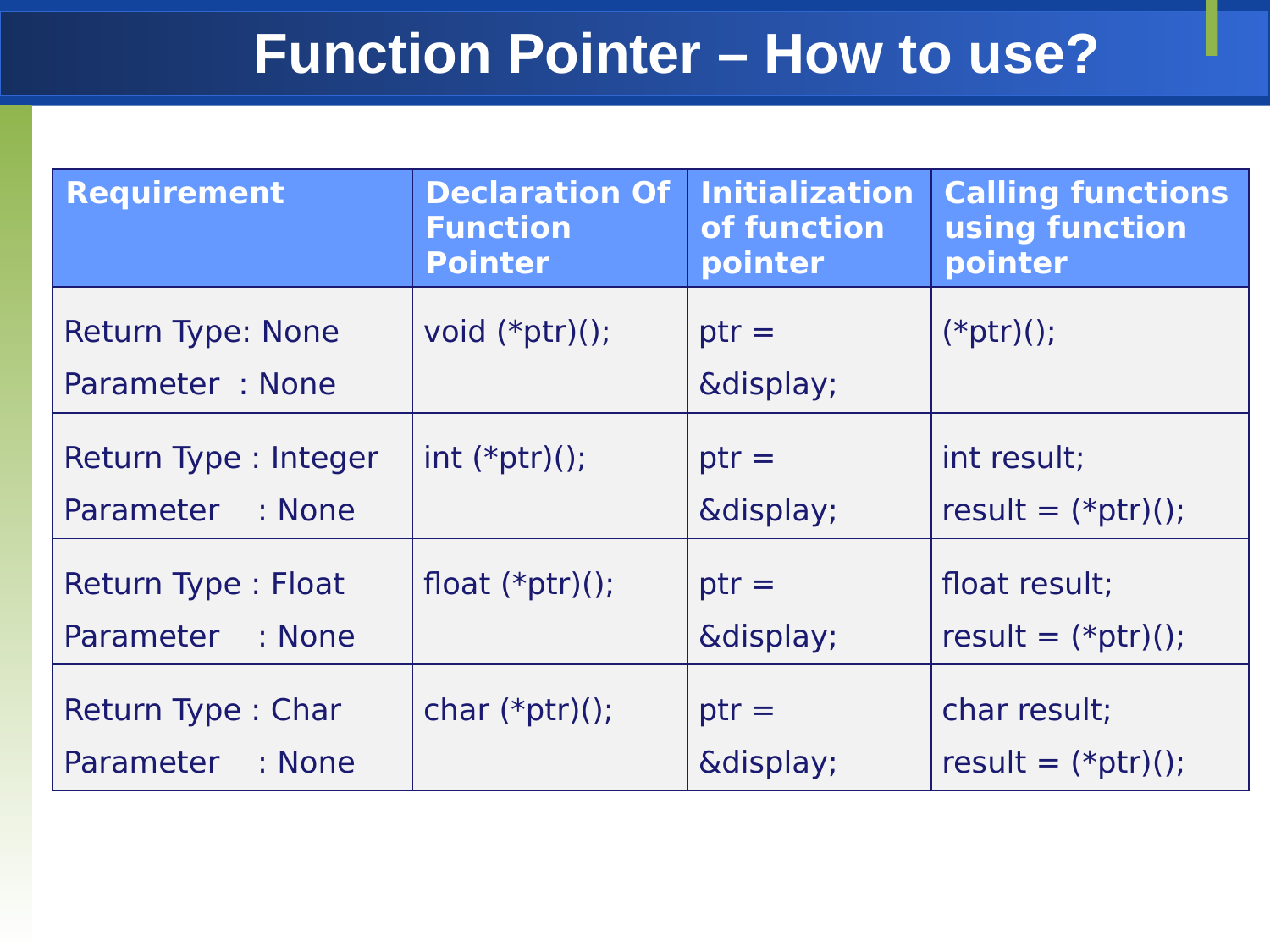

# Function Pointer – How to use?
| Requirement | Declaration Of Function Pointer | Initialization of function pointer | Calling functions using function pointer |
| --- | --- | --- | --- |
| Return Type: None Parameter : None | void (\*ptr)(); | ptr = &display; | (\*ptr)(); |
| Return Type : Integer Parameter : None | int (\*ptr)(); | ptr = &display; | int result; result = (\*ptr)(); |
| Return Type : Float Parameter : None | float (\*ptr)(); | ptr = &display; | float result; result = (\*ptr)(); |
| Return Type : Char Parameter : None | char (\*ptr)(); | ptr = &display; | char result; result = (\*ptr)(); |